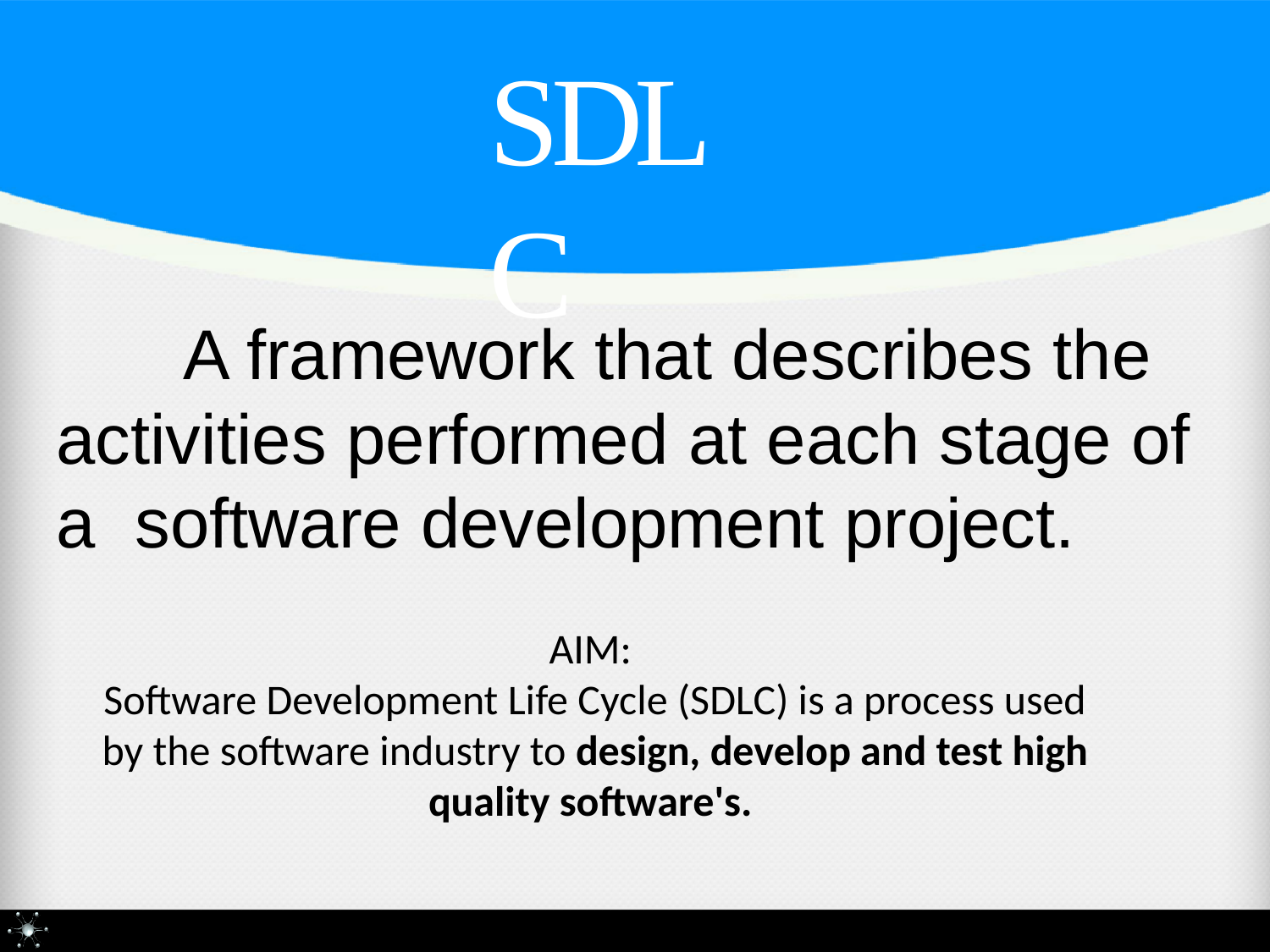

SDLC
A framework that describes the  activities performed at each stage of a  software development project.

AIM:
Software Development Life Cycle (SDLC) is a process used by the software industry to design, develop and test high quality software's.